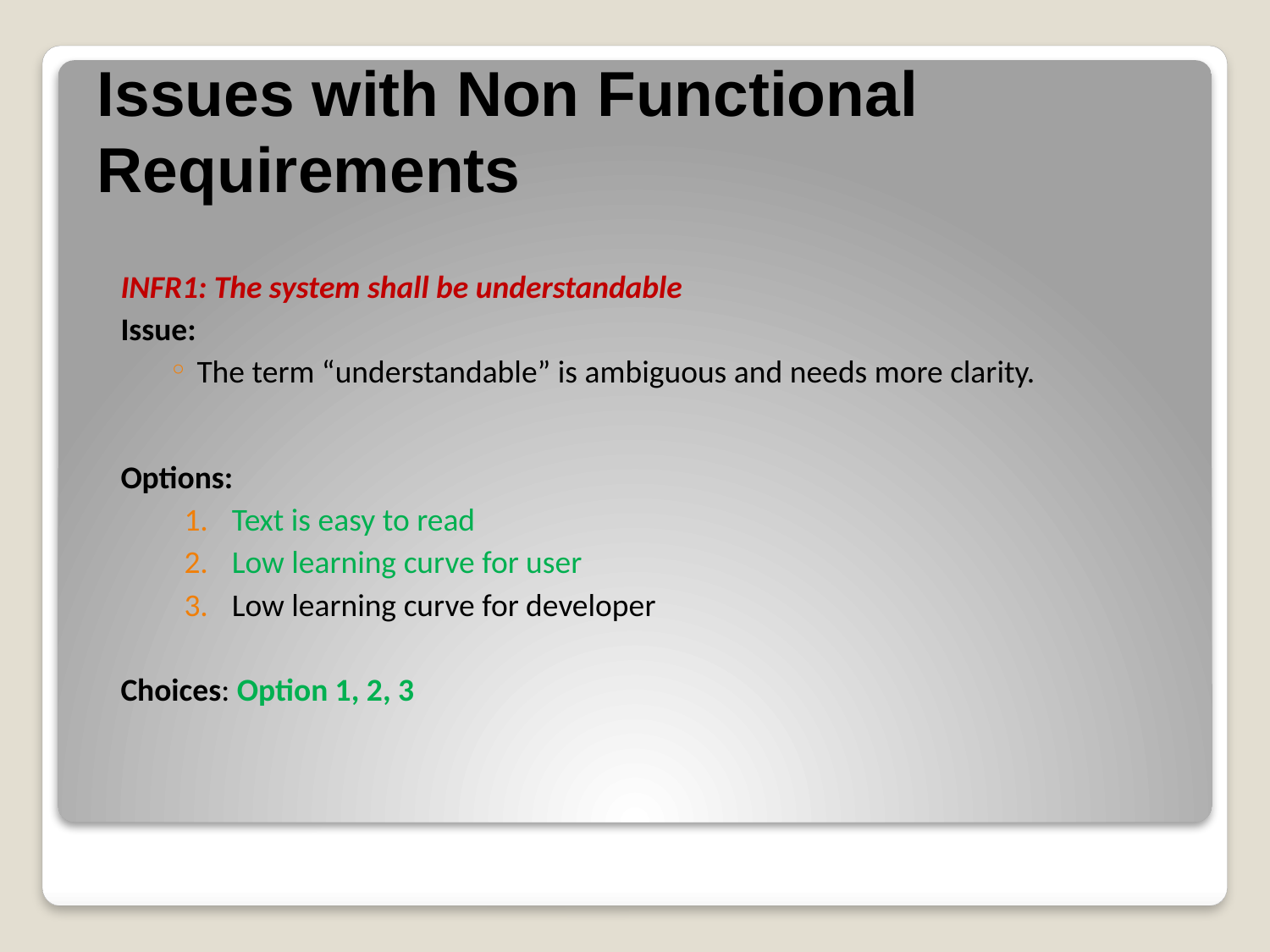

# Issues with Non Functional Requirements
INFR1: The system shall be understandable
Issue:
The term “understandable” is ambiguous and needs more clarity.

Options:
Text is easy to read
Low learning curve for user
Low learning curve for developer

Choices: Option 1, 2, 3